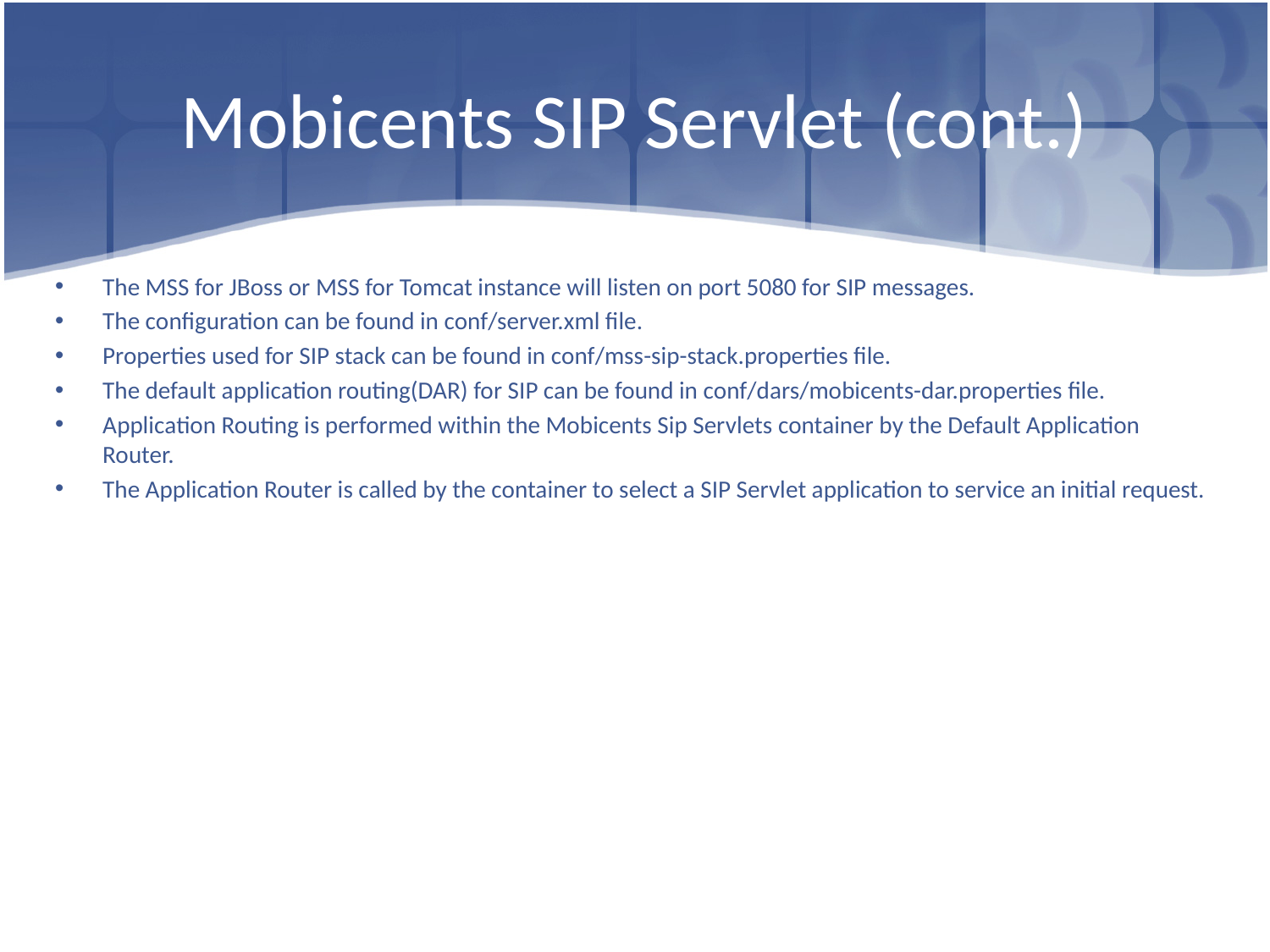

# Mobicents SIP Servlet (cont.)
The MSS for JBoss or MSS for Tomcat instance will listen on port 5080 for SIP messages.
The configuration can be found in conf/server.xml file.
Properties used for SIP stack can be found in conf/mss-sip-stack.properties file.
The default application routing(DAR) for SIP can be found in conf/dars/mobicents-dar.properties file.
Application Routing is performed within the Mobicents Sip Servlets container by the Default Application Router.
The Application Router is called by the container to select a SIP Servlet application to service an initial request.